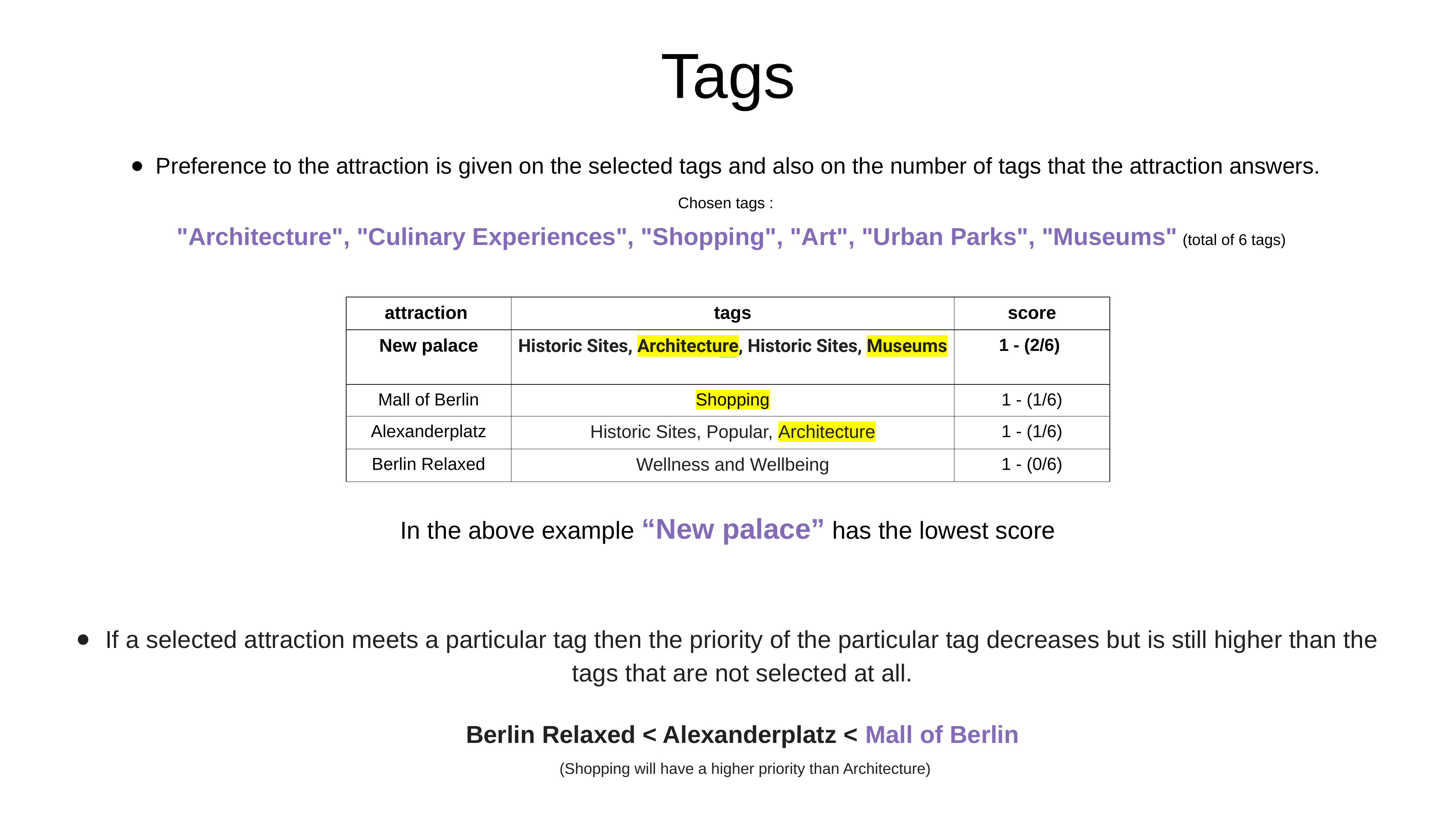

# Tags
Preference to the attraction is given on the selected tags and also on the number of tags that the attraction answers.

Chosen tags :
 "Architecture", "Culinary Experiences", "Shopping", "Art", "Urban Parks", "Museums" (total of 6 tags)

In the above example “New palace” has the lowest score

If a selected attraction meets a particular tag then the priority of the particular tag decreases but is still higher than the tags that are not selected at all.

Berlin Relaxed < Alexanderplatz < Mall of Berlin
 (Shopping will have a higher priority than Architecture)

| attraction | tags | score |
| --- | --- | --- |
| New palace | Historic Sites, Architecture, Historic Sites, Museums | 1 - (2/6) |
| Mall of Berlin | Shopping | 1 - (1/6) |
| Alexanderplatz | Historic Sites, Popular, Architecture | 1 - (1/6) |
| Berlin Relaxed | Wellness and Wellbeing | 1 - (0/6) |